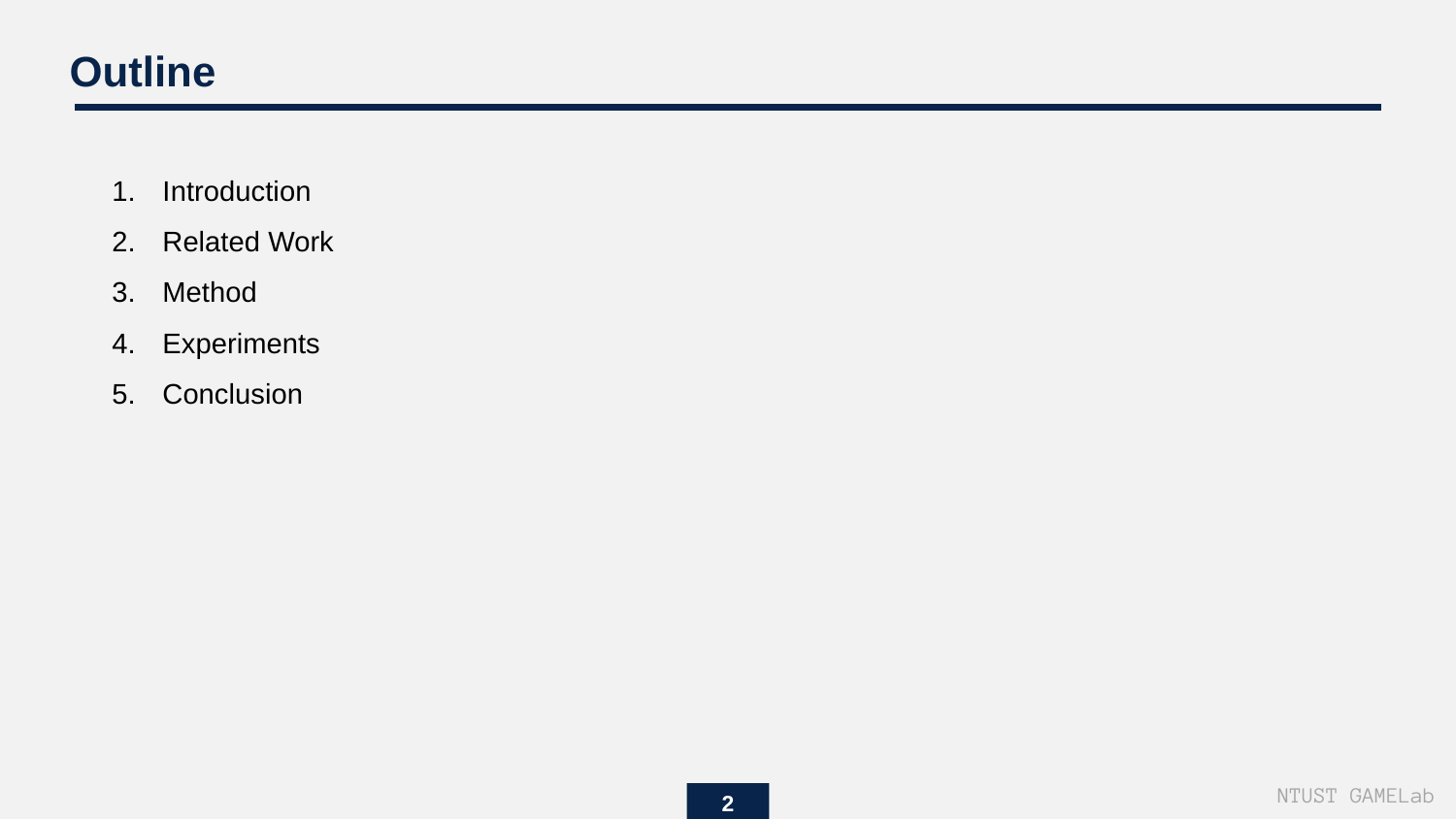

Outline

Introduction
Related Work
Method
Experiments
Conclusion
NTUST GAMELab
2